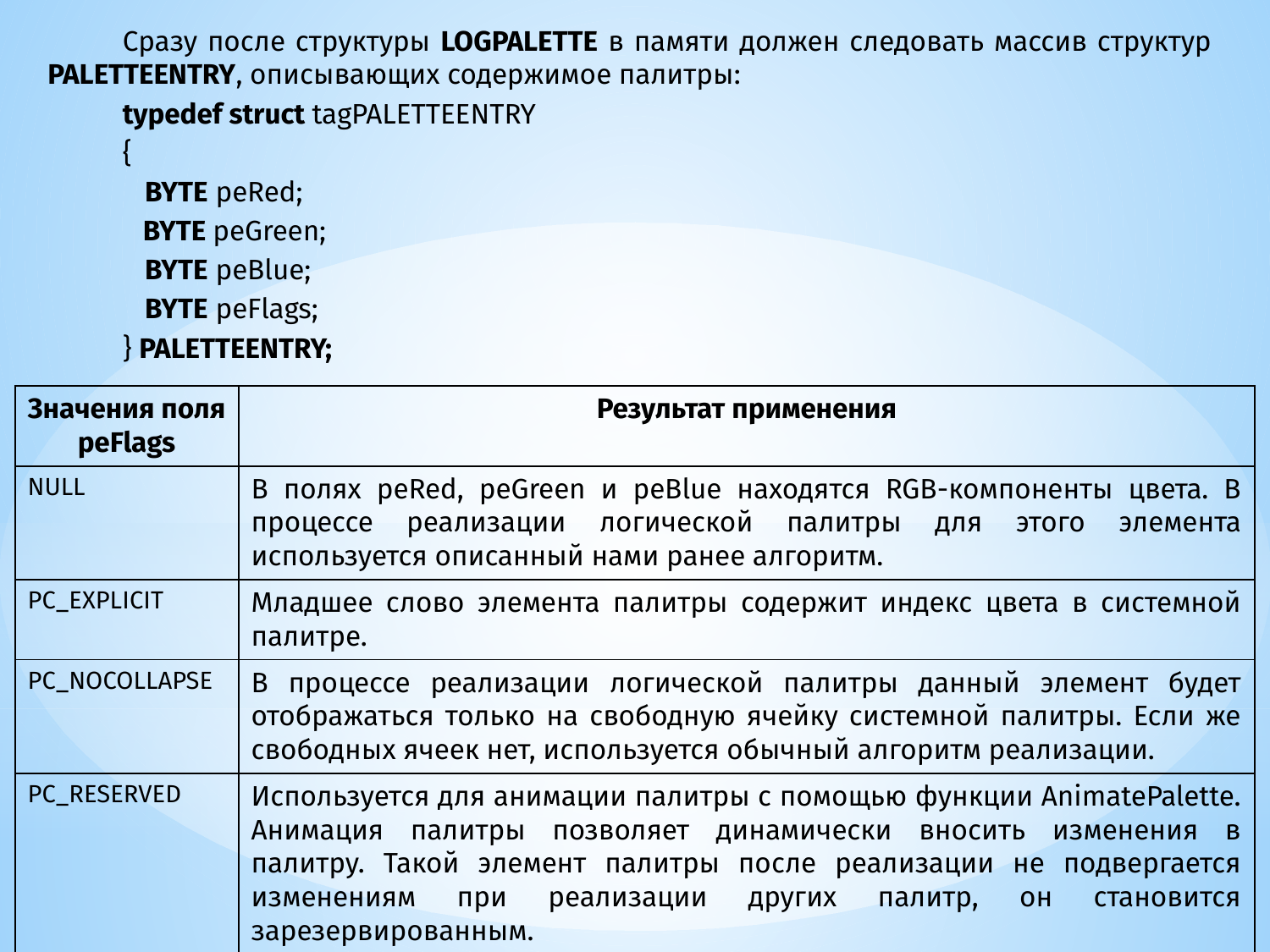

Сразу после структуры LOGPALETTE в памяти должен следовать массив структур PALETTEENTRY, описывающих содержимое палитры:
typedef struct tagPALETTEENTRY
{
   BYTE peRed;
   BYTE peGreen;
   BYTE peBlue;
   BYTE peFlags;
} PALETTEENTRY;
| Значения поля peFlags | Результат применения |
| --- | --- |
| NULL | В полях peRed, peGreen и peBlue находятся RGB-компоненты цвета. В процессе реализации логической палитры для этого элемента используется описанный нами ранее алгоритм. |
| PC\_EXPLICIT | Младшее слово элемента палитры содержит индекс цвета в системной палитре. |
| PC\_NOCOLLAPSE | В процессе реализации логической палитры данный элемент будет отображаться только на свободную ячейку системной палитры. Если же свободных ячеек нет, используется обычный алгоритм реализации. |
| PC\_RESERVED | Используется для анимации палитры с помощью функции AnimatePalette. Анимация палитры позволяет динамически вносить изменения в палитру. Такой элемент палитры после реализации не подвергается изменениям при реализации других палитр, он становится зарезервированным. |